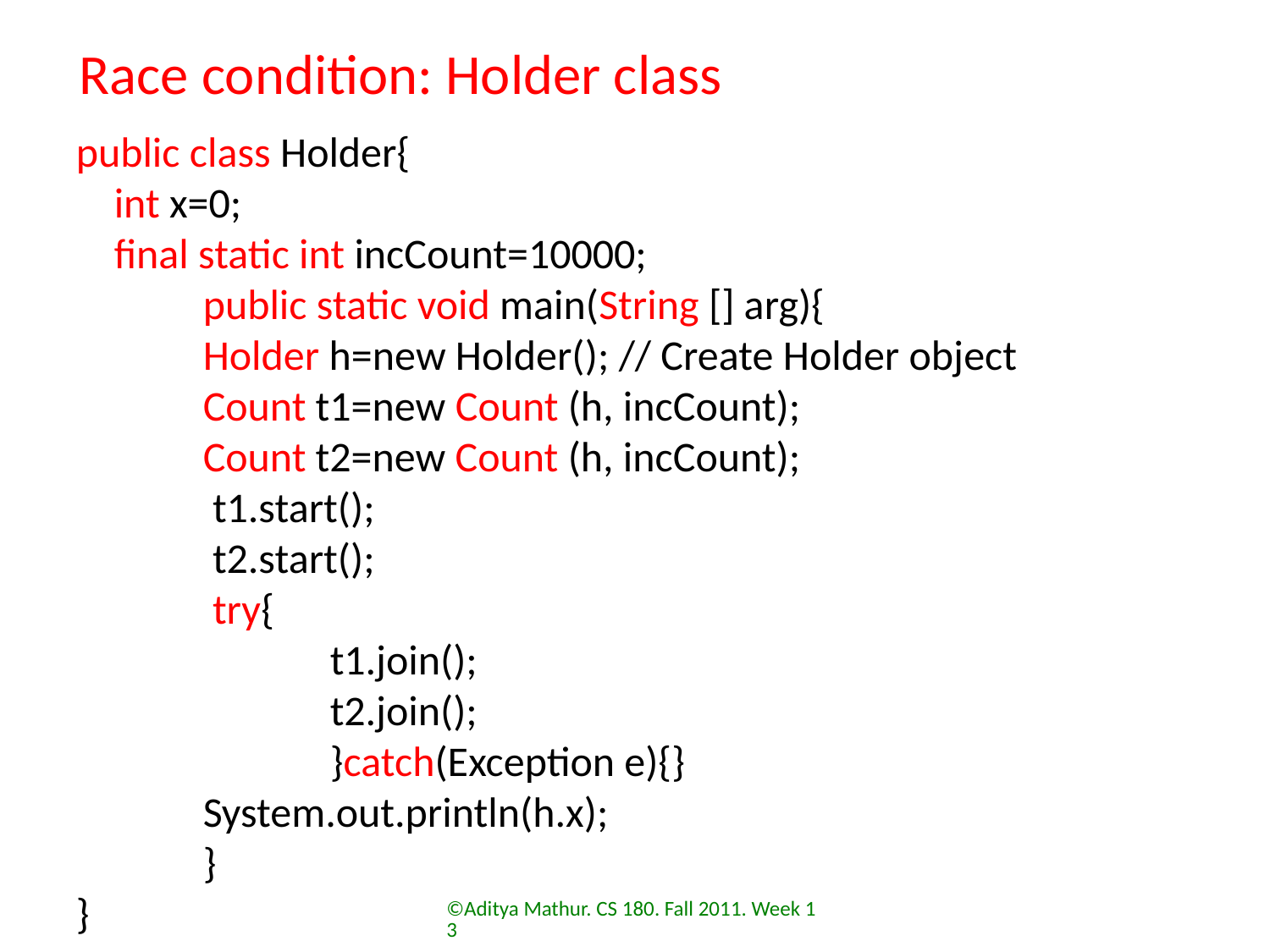

Race condition: Holder class
public class Holder{
    int x=0;
    final static int incCount=10000;
	public static void main(String [] arg){
        	Holder h=new Holder(); // Create Holder object
        	Count t1=new Count (h, incCount);
        	Count t2=new Count (h, incCount);
       	 t1.start();
       	 t2.start();
       	 try{
            		t1.join();
            		t2.join();
		}catch(Exception e){}
        	System.out.println(h.x);
    	}
}
©Aditya Mathur. CS 180. Fall 2011. Week 13